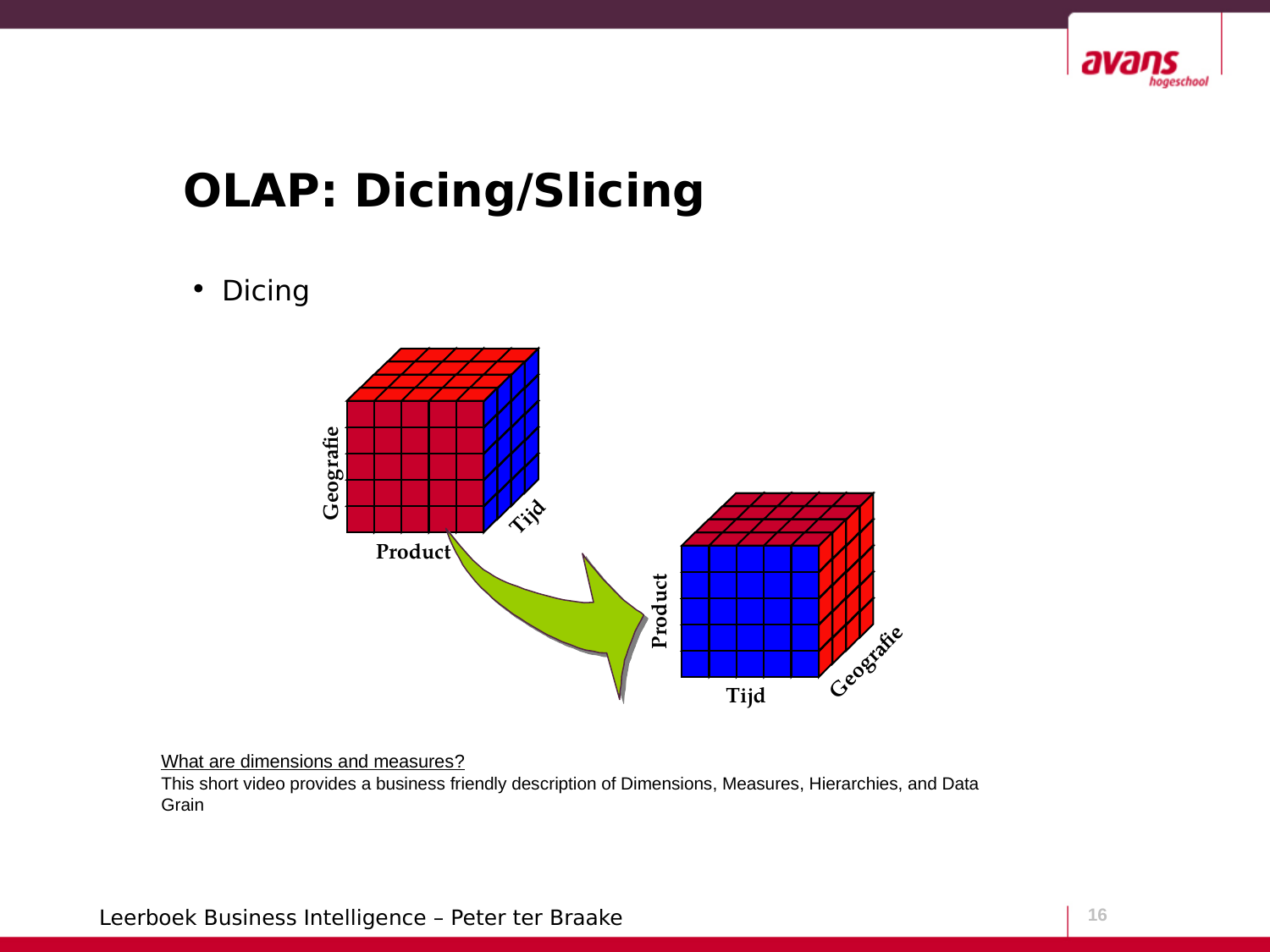

# OLAP: Dicing/Slicing
Dicing

Geografie

Tijd
Product

Product
Geografie
Tijd

What are dimensions and measures?
This short video provides a business friendly description of Dimensions, Measures, Hierarchies, and Data Grain

16